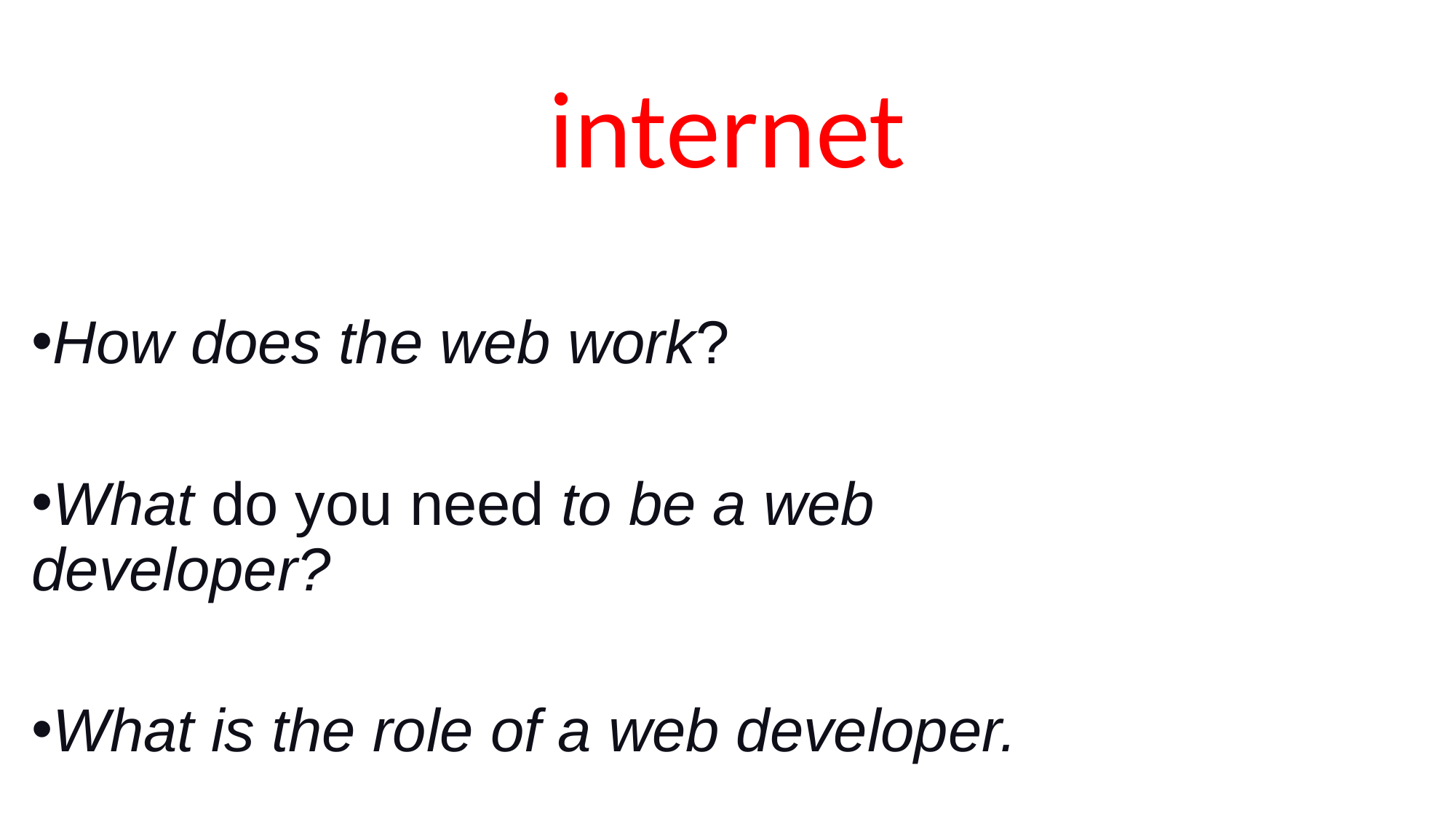

# internet
How does the web work?

What do you need to be a web developer?

What is the role of a web developer.